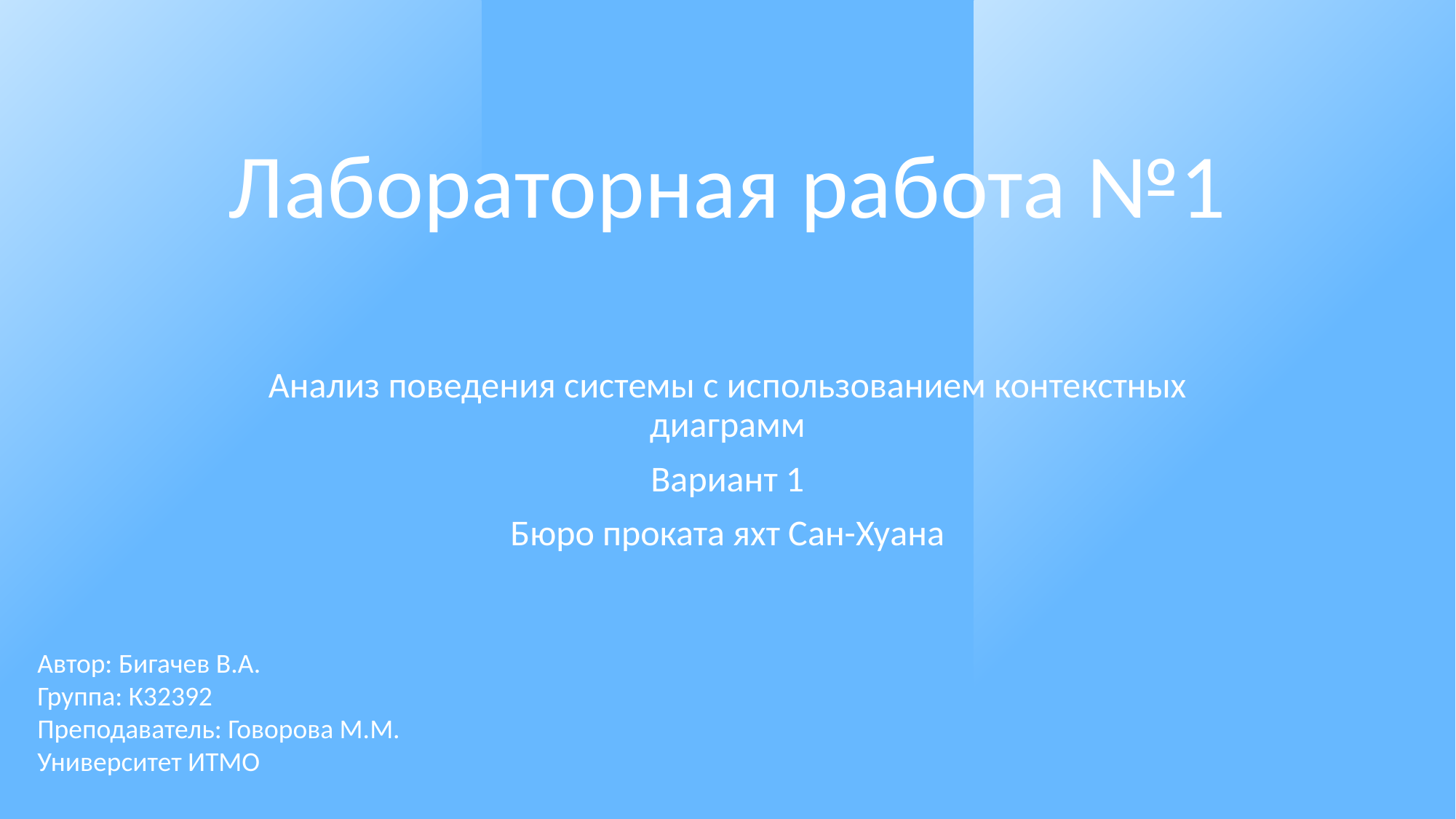

# Лабораторная работа №1
Анализ поведения системы с использованием контекстных диаграмм
Вариант 1
Бюро проката яхт Сан-Хуана
Автор: Бигачев В.А.
Группа: К32392
Преподаватель: Говорова М.М.
Университет ИТМО